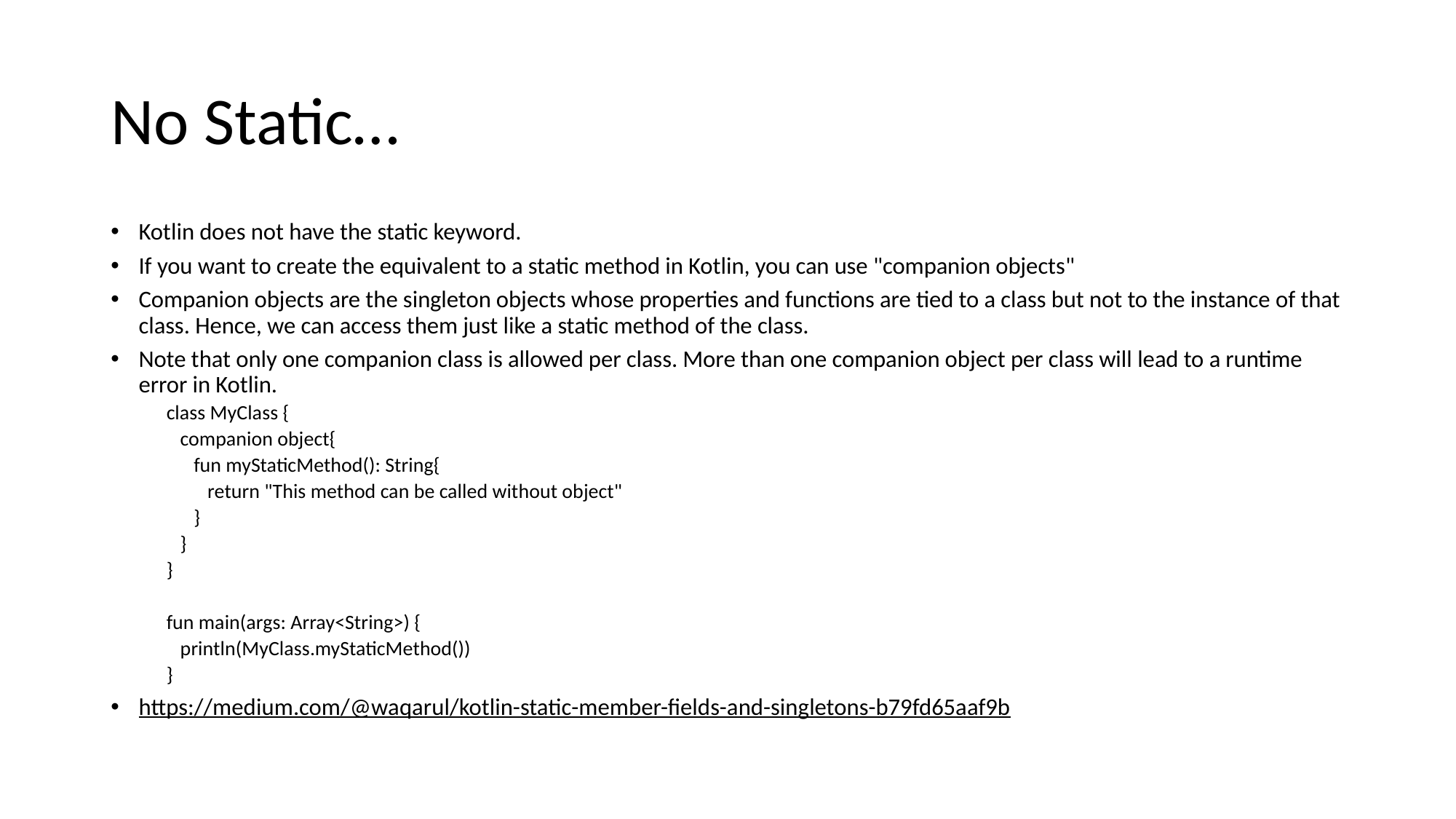

# No Static…
Kotlin does not have the static keyword.
If you want to create the equivalent to a static method in Kotlin, you can use "companion objects"
Companion objects are the singleton objects whose properties and functions are tied to a class but not to the instance of that class. Hence, we can access them just like a static method of the class.
Note that only one companion class is allowed per class. More than one companion object per class will lead to a runtime error in Kotlin.
class MyClass {
   companion object{
      fun myStaticMethod(): String{
         return "This method can be called without object"
      }
   }
}

fun main(args: Array<String>) {
   println(MyClass.myStaticMethod())
}
https://medium.com/@waqarul/kotlin-static-member-fields-and-singletons-b79fd65aaf9b